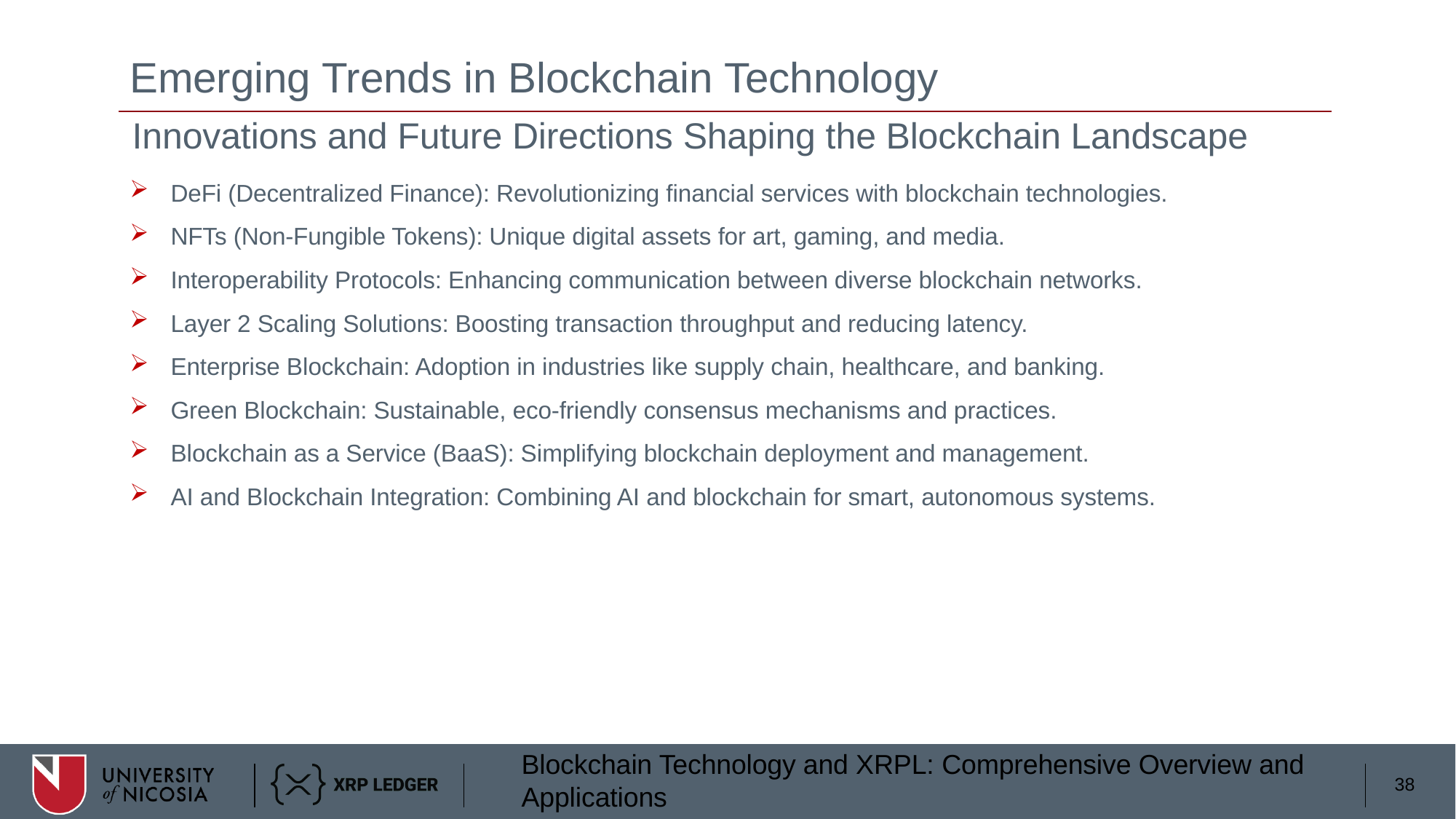

# Emerging Trends in Blockchain Technology
Innovations and Future Directions Shaping the Blockchain Landscape
DeFi (Decentralized Finance): Revolutionizing financial services with blockchain technologies.
NFTs (Non-Fungible Tokens): Unique digital assets for art, gaming, and media.
Interoperability Protocols: Enhancing communication between diverse blockchain networks.
Layer 2 Scaling Solutions: Boosting transaction throughput and reducing latency.
Enterprise Blockchain: Adoption in industries like supply chain, healthcare, and banking.
Green Blockchain: Sustainable, eco-friendly consensus mechanisms and practices.
Blockchain as a Service (BaaS): Simplifying blockchain deployment and management.
AI and Blockchain Integration: Combining AI and blockchain for smart, autonomous systems.
38